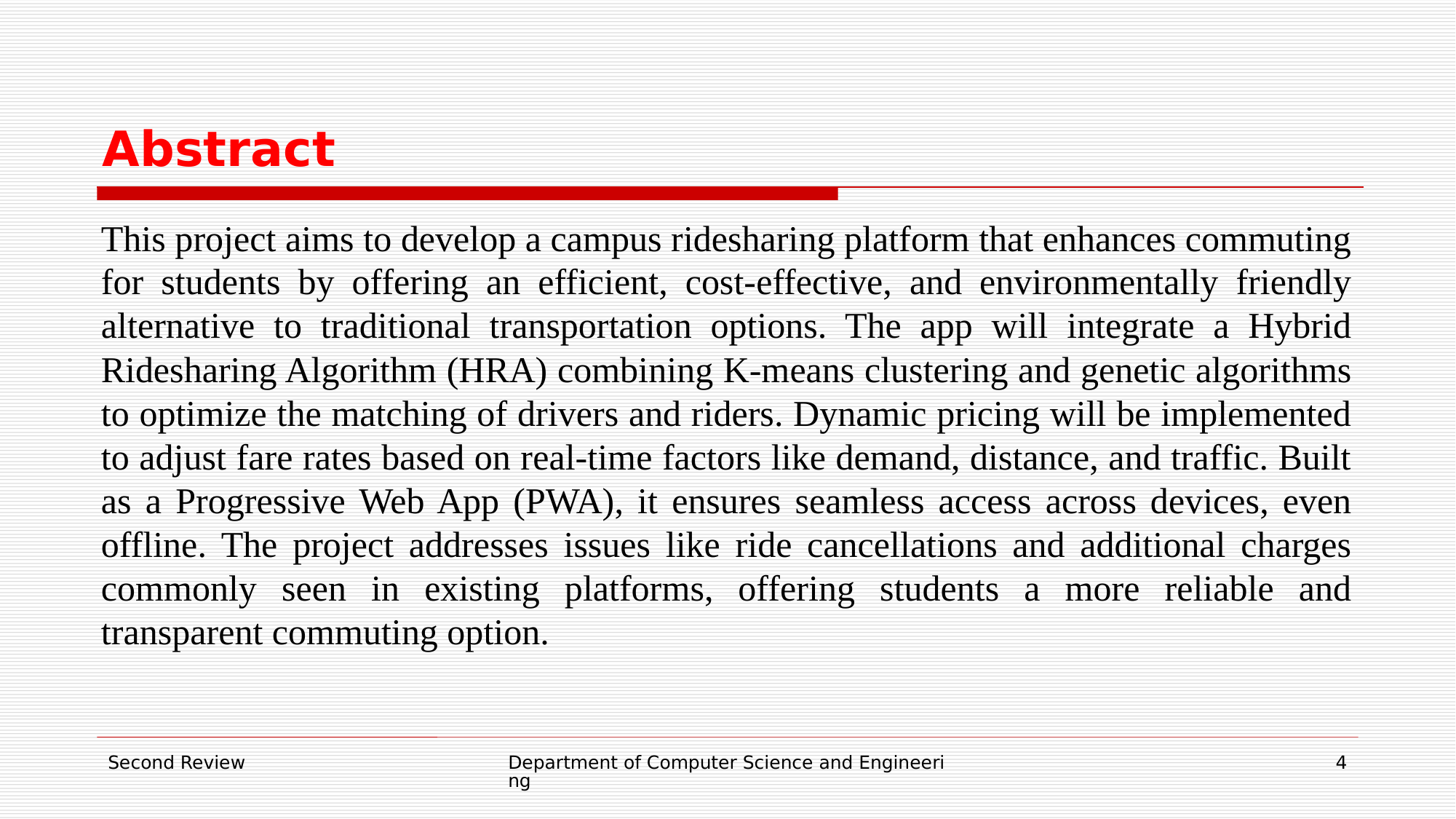

# Abstract
This project aims to develop a campus ridesharing platform that enhances commuting for students by offering an efficient, cost-effective, and environmentally friendly alternative to traditional transportation options. The app will integrate a Hybrid Ridesharing Algorithm (HRA) combining K-means clustering and genetic algorithms to optimize the matching of drivers and riders. Dynamic pricing will be implemented to adjust fare rates based on real-time factors like demand, distance, and traffic. Built as a Progressive Web App (PWA), it ensures seamless access across devices, even offline. The project addresses issues like ride cancellations and additional charges commonly seen in existing platforms, offering students a more reliable and transparent commuting option.
Second Review
Department of Computer Science and Engineering
4